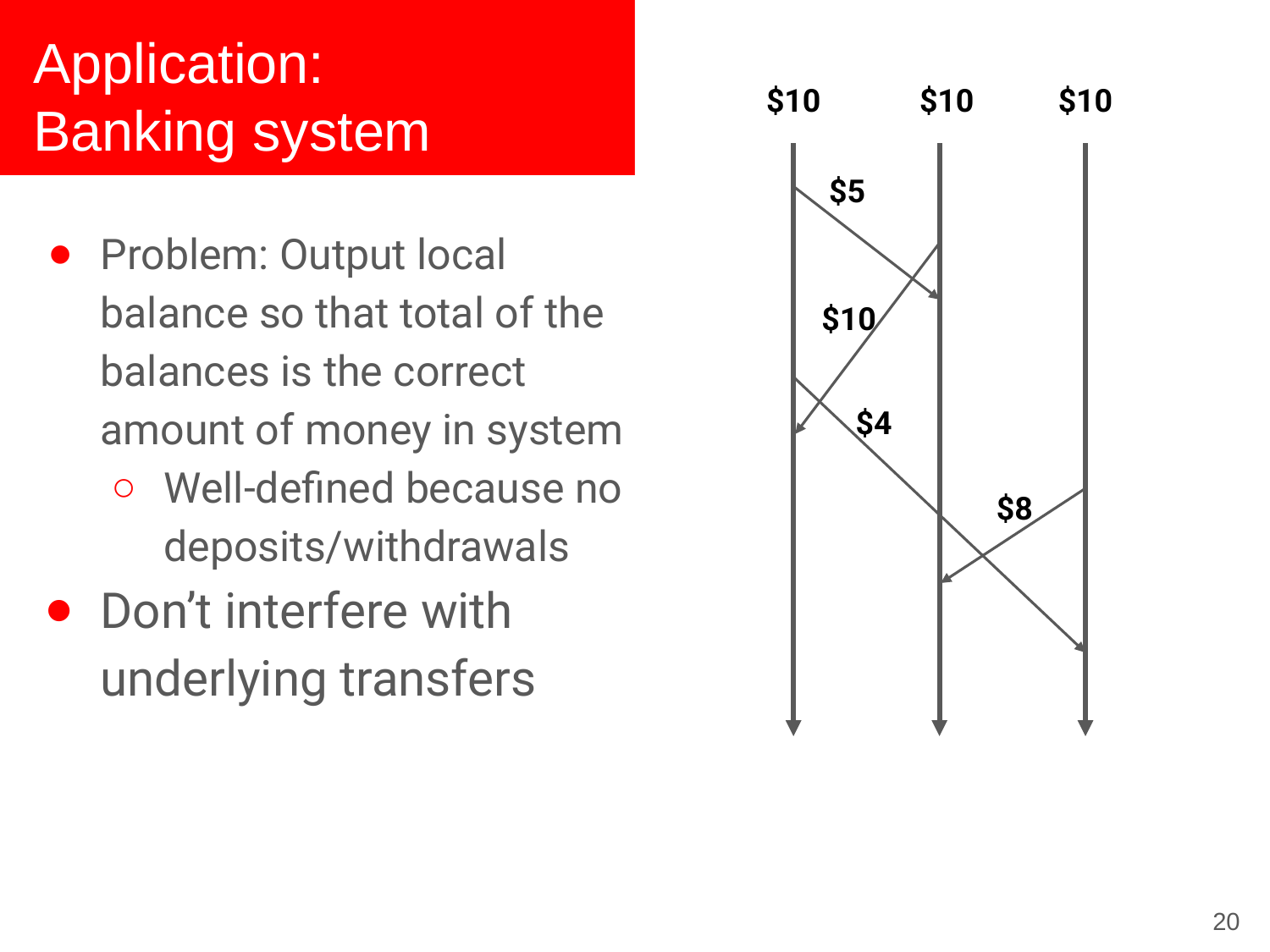

# Application:
Banking system
$10
$10
$10
$5
Problem: Output local balance so that total of the balances is the correct amount of money in system
Well-defined because no deposits/withdrawals
Don’t interfere with underlying transfers
$10
$4
$8
20